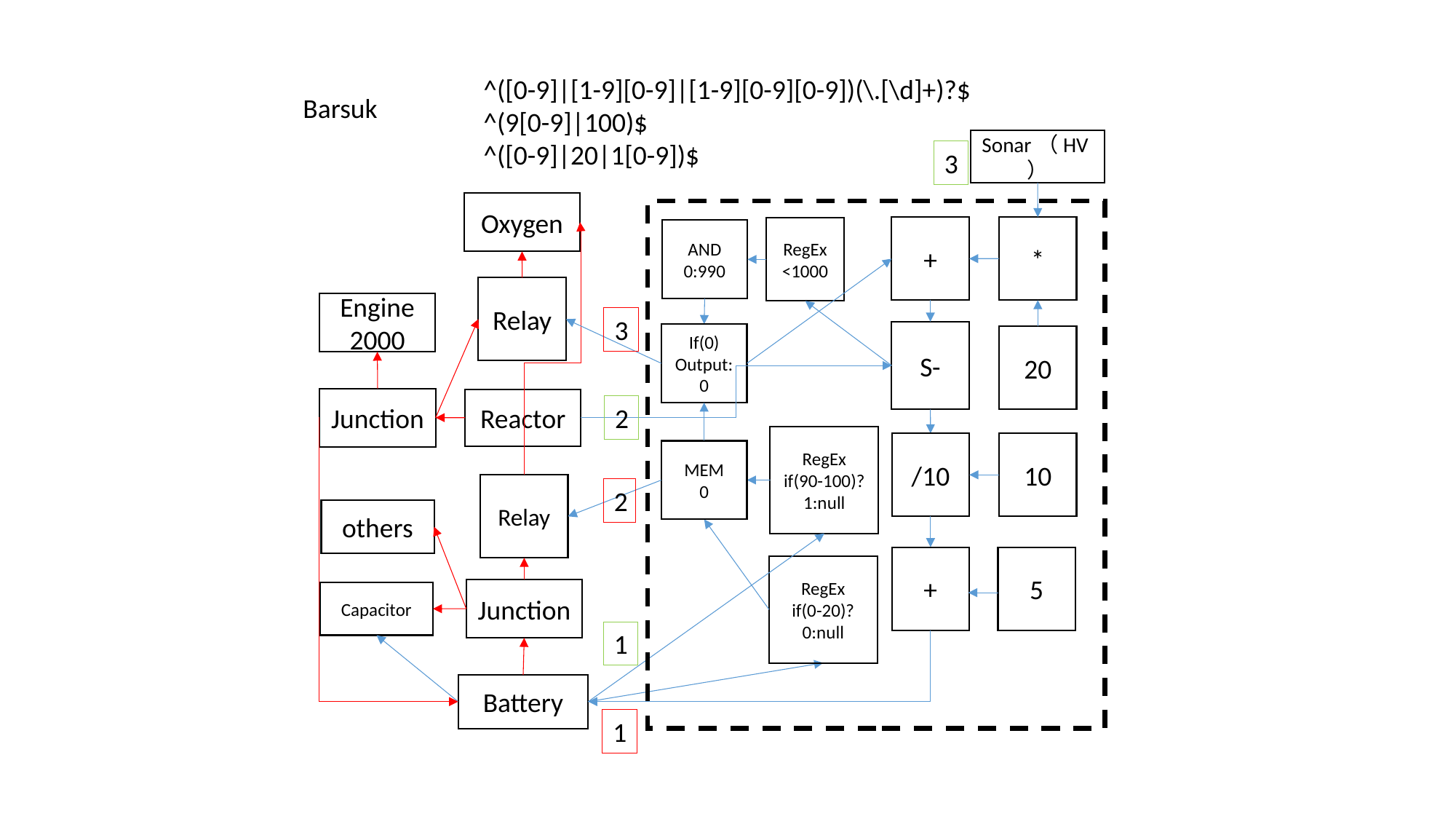

^([0-9]|[1-9][0-9]|[1-9][0-9][0-9])(\.[\d]+)?$
^(9[0-9]|100)$
^([0-9]|20|1[0-9])$
Barsuk
Sonar（HV）
3
Oxygen

*
+
RegEx
<1000
AND
0:990
Relay
Engine
2000
3
S-
If(0)
Output:0
20
Junction
Reactor
2
RegEx
if(90-100)?
1:null
/10
10
MEM
0
Relay
2
others
5
+
RegEx
if(0-20)?
0:null
Junction
Capacitor
1
Battery
1